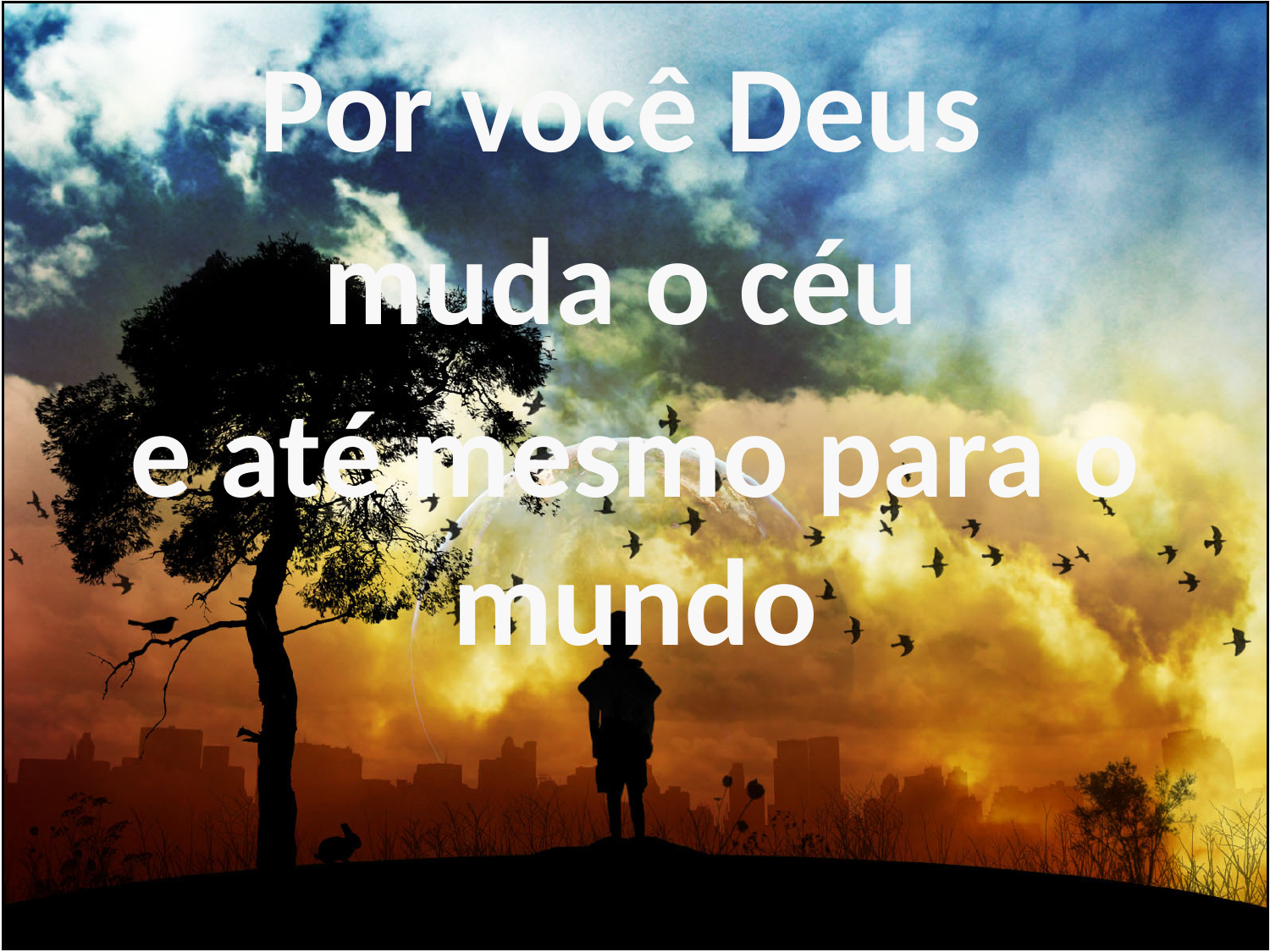

Por você Deus
muda o céu
e até mesmo para o mundo